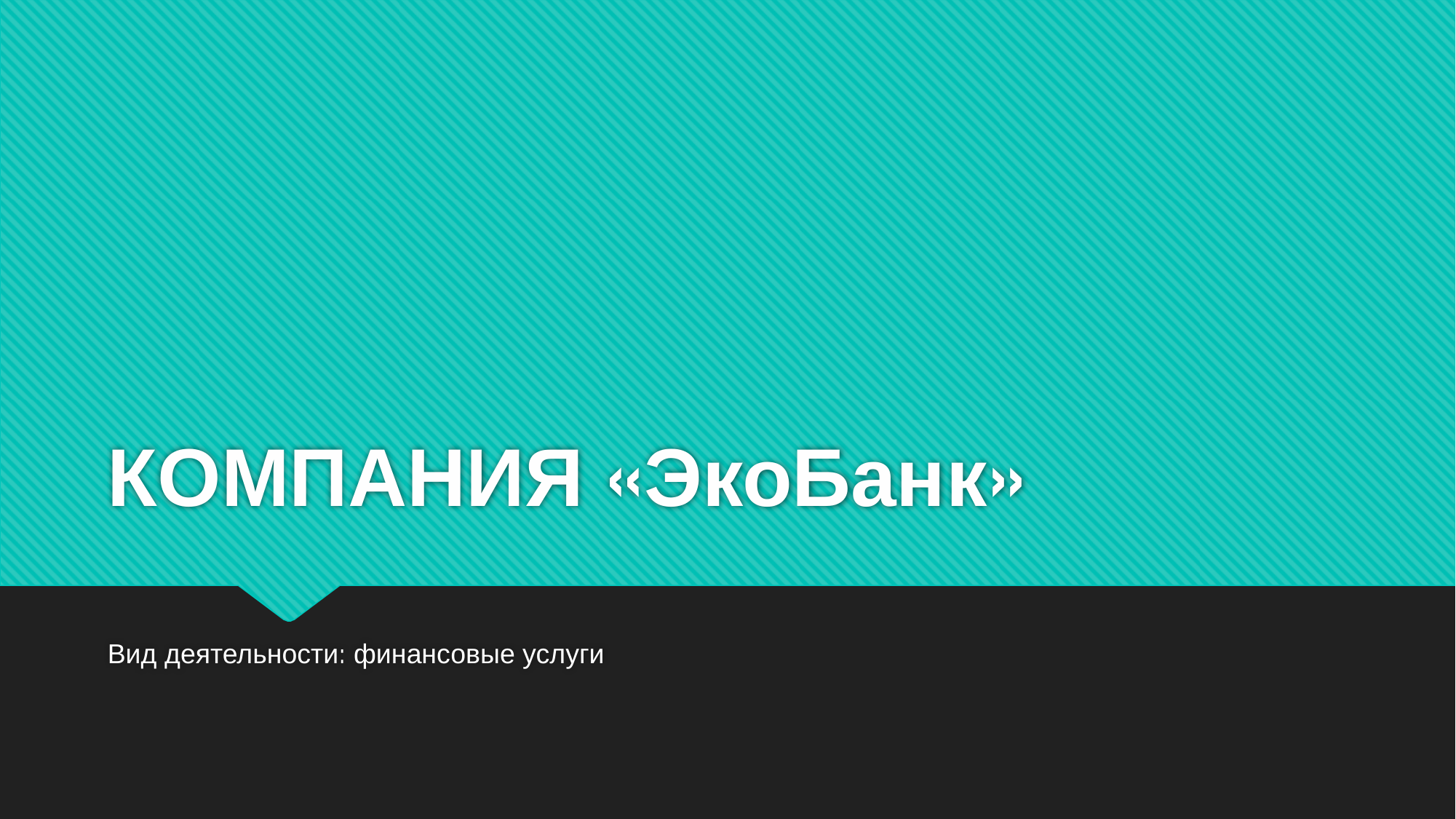

# КОМПАНИЯ «ЭкоБанк»
Вид деятельности: финансовые услуги